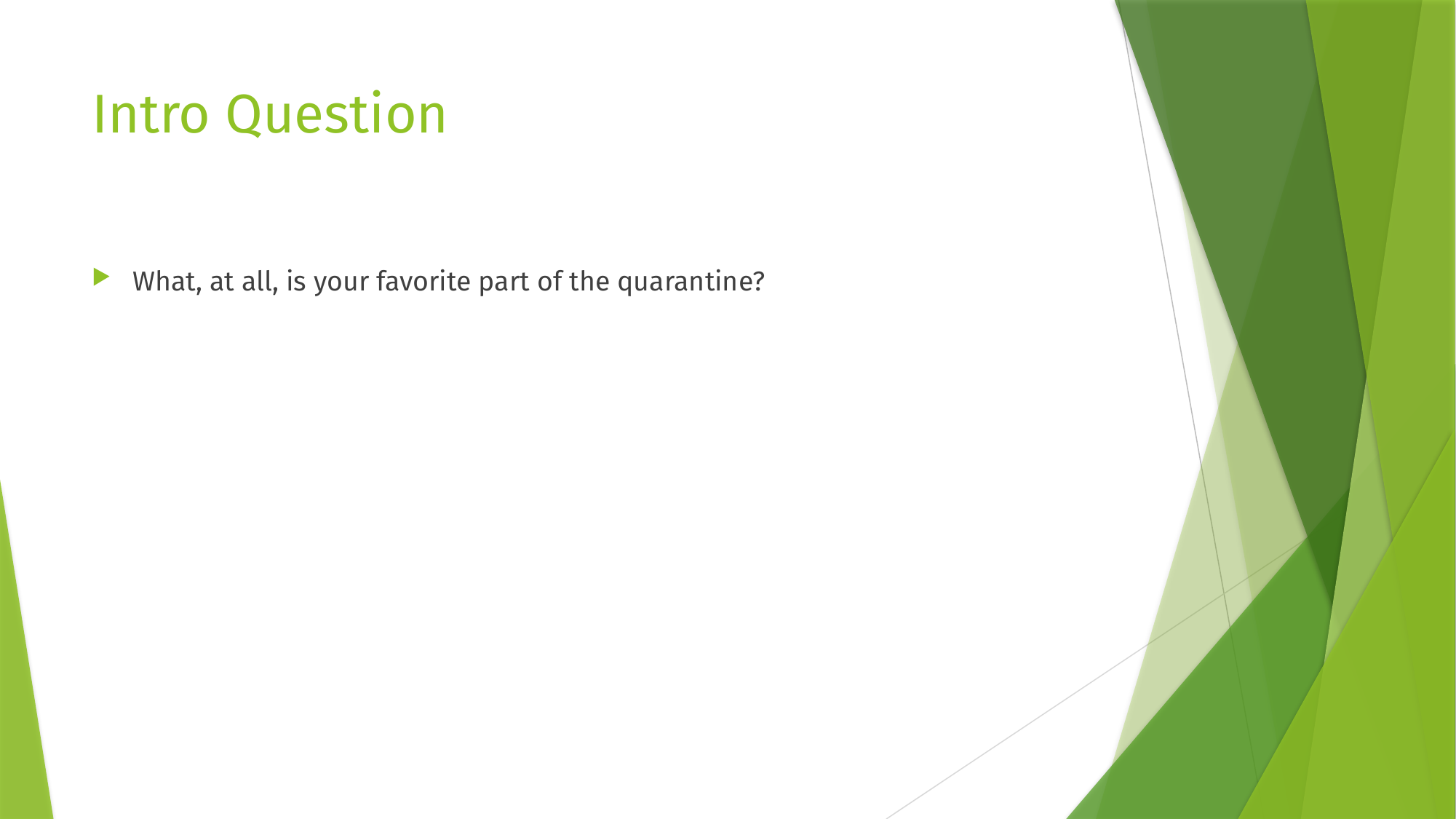

# Intro Question
What, at all, is your favorite part of the quarantine?